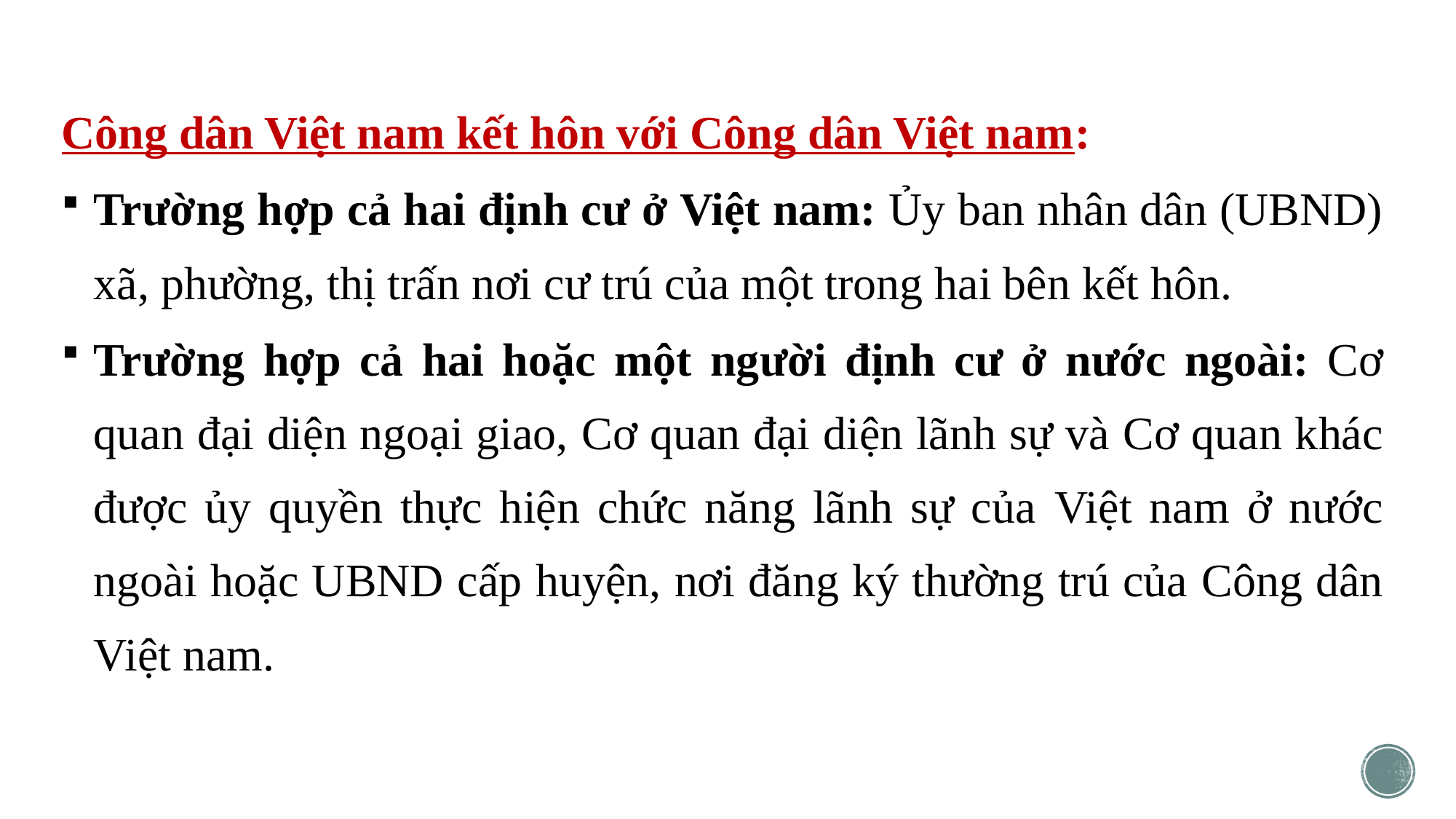

Công dân Việt nam kết hôn với Công dân Việt nam:
Trường hợp cả hai định cư ở Việt nam: Ủy ban nhân dân (UBND) xã, phường, thị trấn nơi cư trú của một trong hai bên kết hôn.
Trường hợp cả hai hoặc một người định cư ở nước ngoài: Cơ quan đại diện ngoại giao, Cơ quan đại diện lãnh sự và Cơ quan khác được ủy quyền thực hiện chức năng lãnh sự của Việt nam ở nước ngoài hoặc UBND cấp huyện, nơi đăng ký thường trú của Công dân Việt nam.